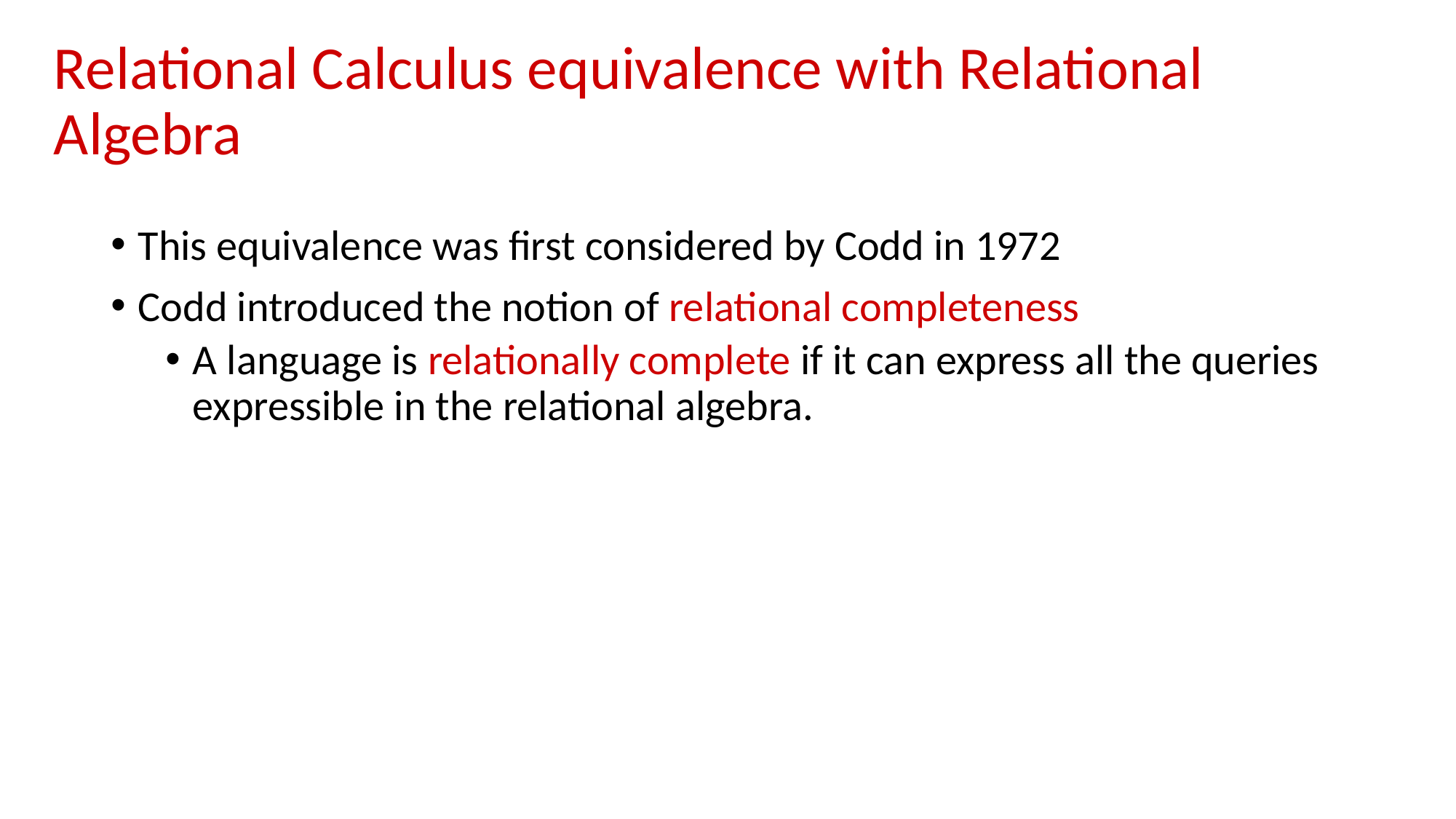

# Relational Calculus equivalence with Relational Algebra
This equivalence was first considered by Codd in 1972
Codd introduced the notion of relational completeness
A language is relationally complete if it can express all the queries expressible in the relational algebra.